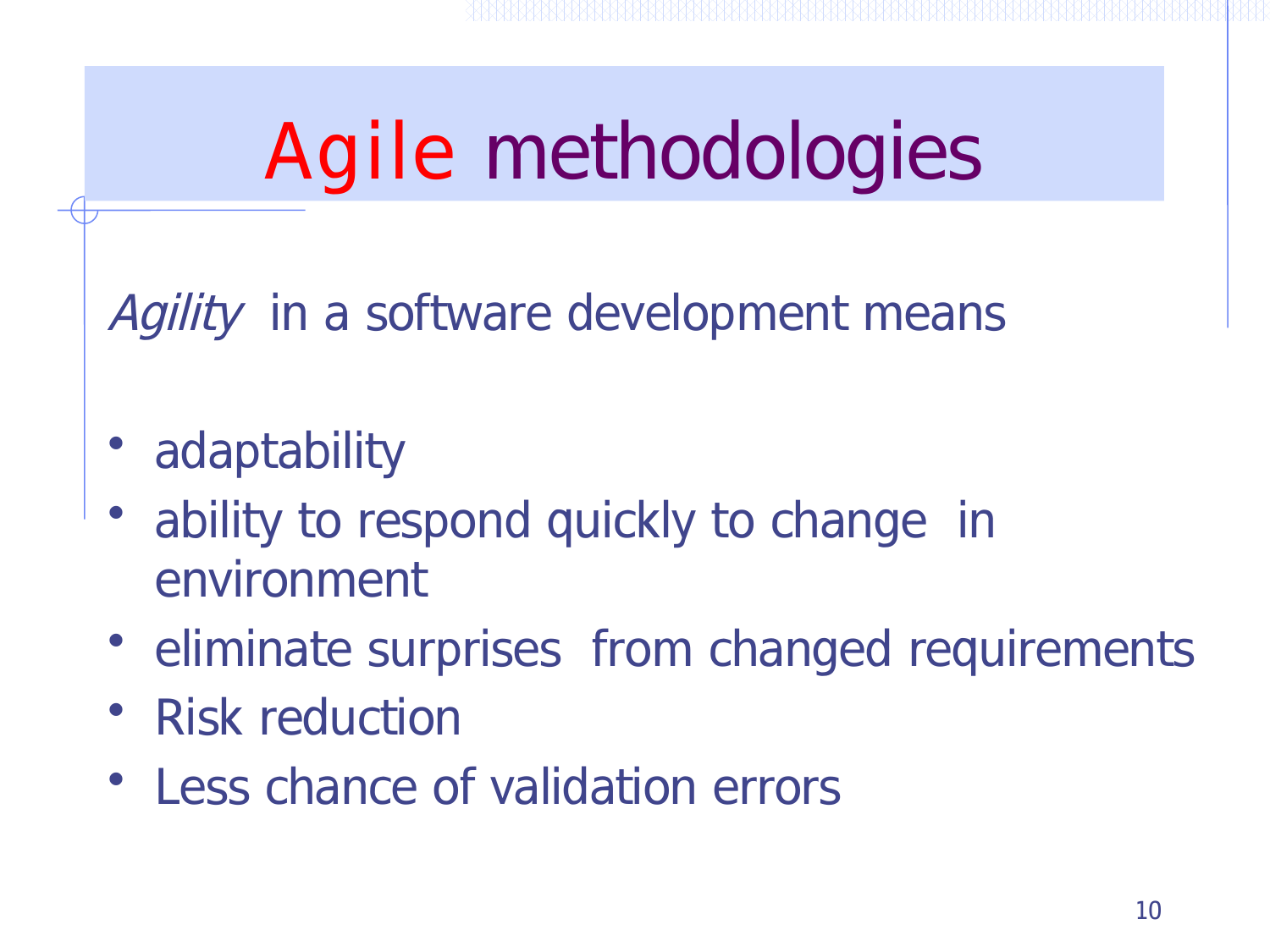

# Agile methodologies
Agility  in a software development means

adaptability
ability to respond quickly to change  in environment
eliminate surprises  from changed requirements
Risk reduction
Less chance of validation errors
10